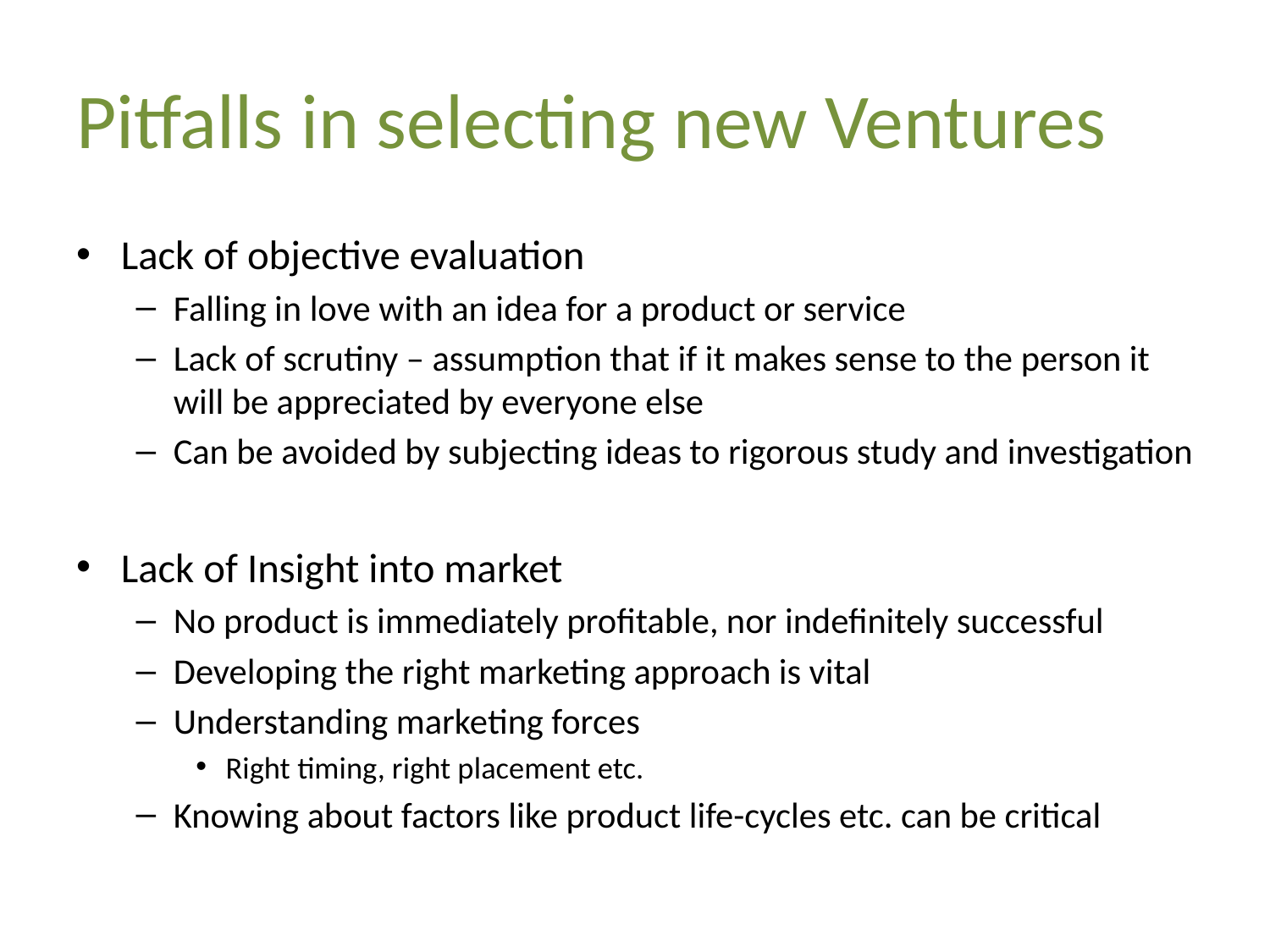

# Pitfalls in selecting new Ventures
Lack of objective evaluation
Falling in love with an idea for a product or service
Lack of scrutiny – assumption that if it makes sense to the person it will be appreciated by everyone else
Can be avoided by subjecting ideas to rigorous study and investigation

Lack of Insight into market
No product is immediately profitable, nor indefinitely successful
Developing the right marketing approach is vital
Understanding marketing forces
Right timing, right placement etc.
Knowing about factors like product life-cycles etc. can be critical